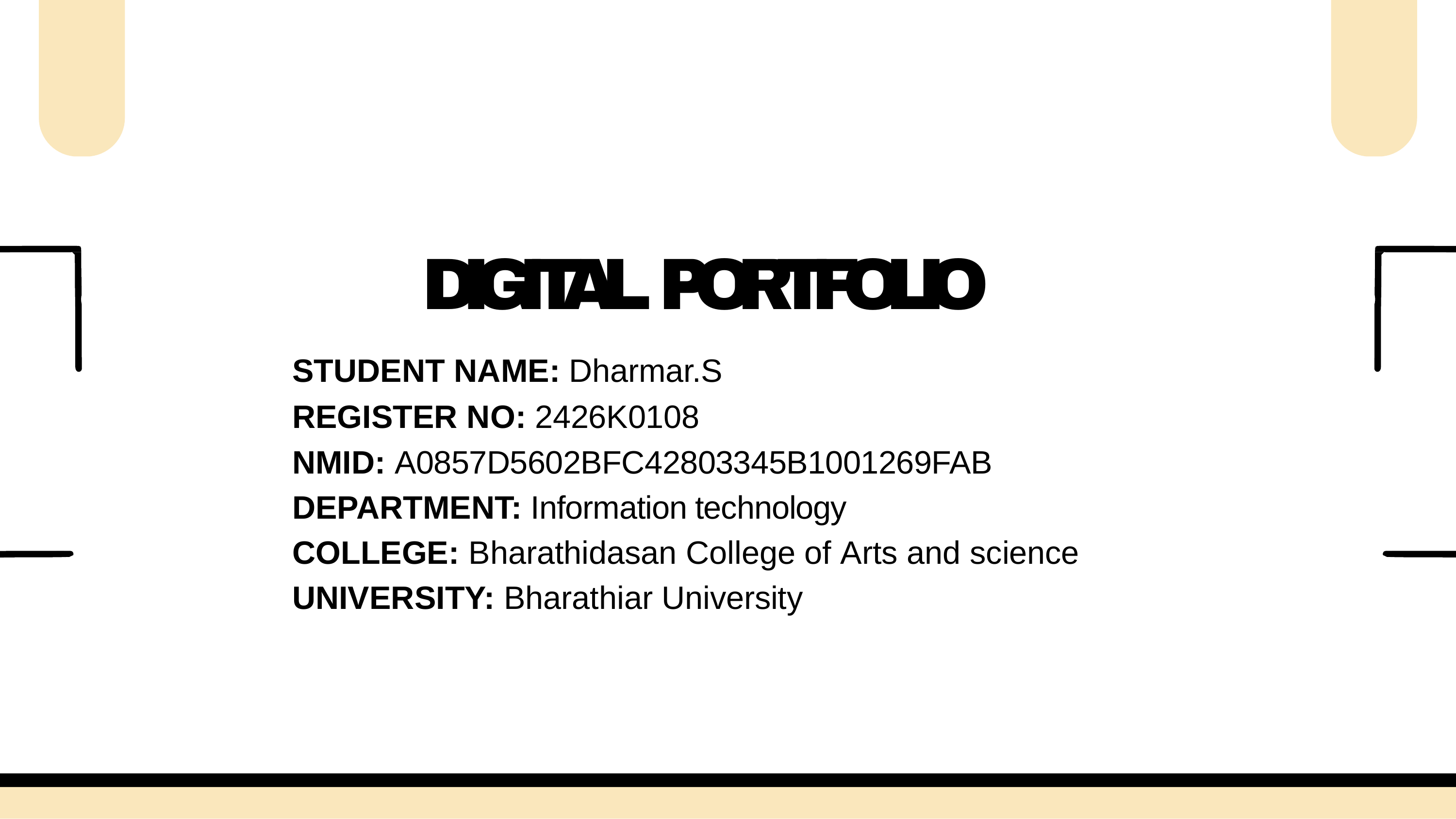

# DIGITAL PORTFOLIO

STUDENT NAME: Dharmar.S
REGISTER NO: 2426K0108
NMID: A0857D5602BFC42803345B1001269FAB
DEPARTMENT: Information technology
COLLEGE: Bharathidasan College of Arts and science UNIVERSITY: Bharathiar University